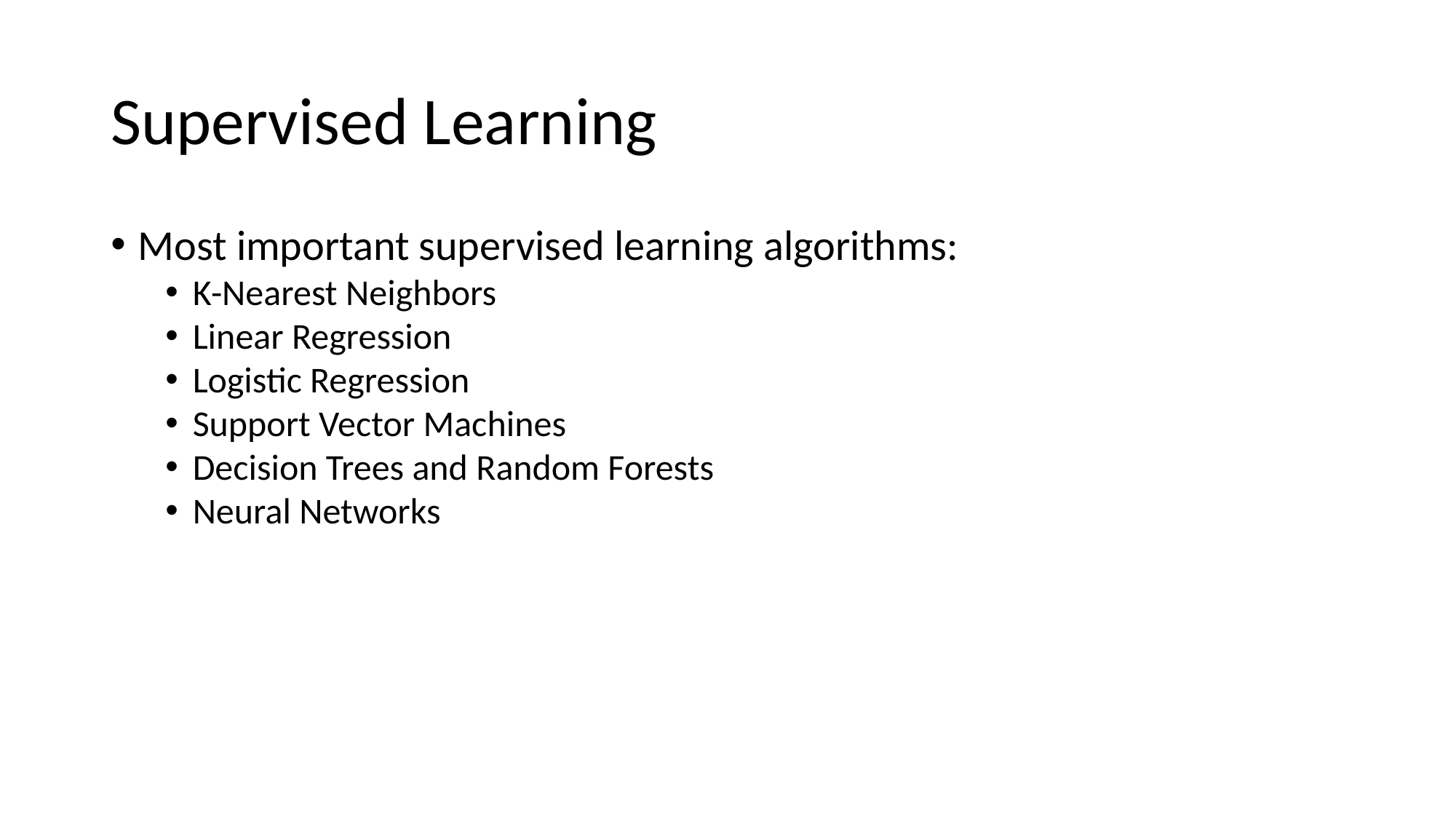

Supervised Learning
Most important supervised learning algorithms:
K-Nearest Neighbors
Linear Regression
Logistic Regression
Support Vector Machines
Decision Trees and Random Forests
Neural Networks